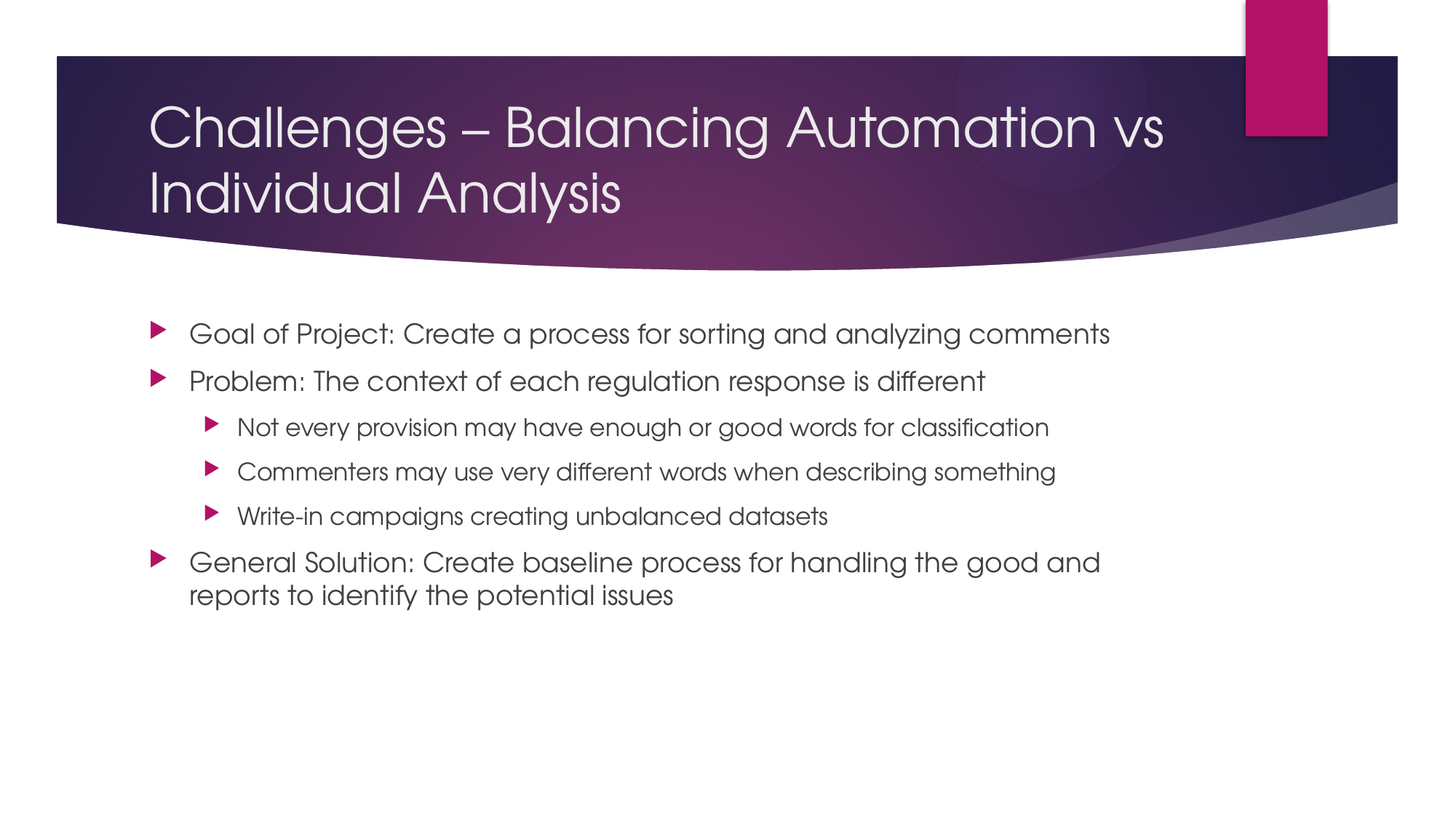

# Challenges – Balancing Automation vs Individual Analysis
Goal of Project: Create a process for sorting and analyzing comments
Problem: The context of each regulation response is different
Not every provision may have enough or good words for classification
Commenters may use very different words when describing something
Write-in campaigns creating unbalanced datasets
General Solution: Create baseline process for handling the good and reports to identify the potential issues